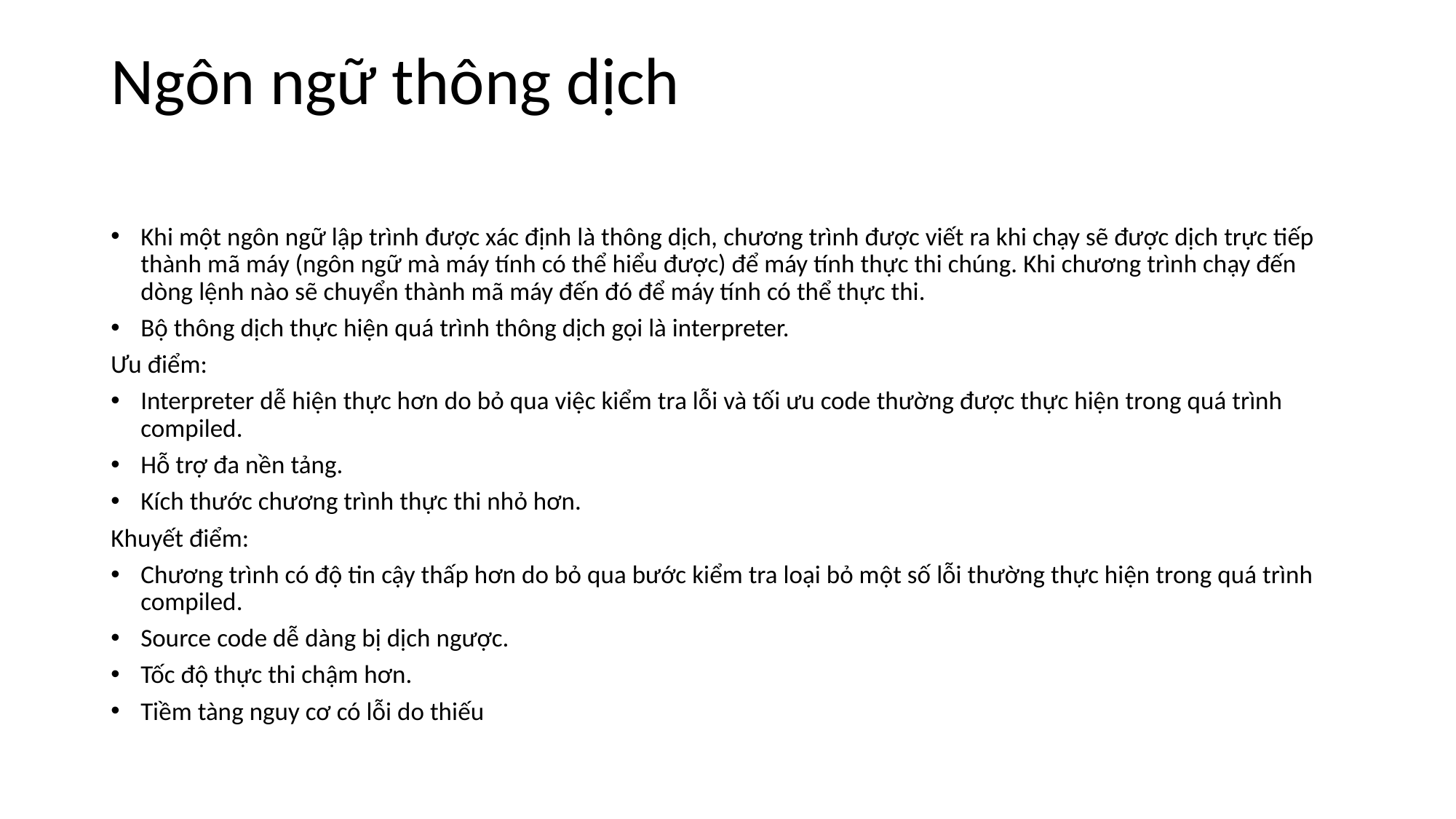

# Ngôn ngữ thông dịch
Khi một ngôn ngữ lập trình được xác định là thông dịch, chương trình được viết ra khi chạy sẽ được dịch trực tiếp thành mã máy (ngôn ngữ mà máy tính có thể hiểu được) để máy tính thực thi chúng. Khi chương trình chạy đến dòng lệnh nào sẽ chuyển thành mã máy đến đó để máy tính có thể thực thi.
Bộ thông dịch thực hiện quá trình thông dịch gọi là interpreter.
Ưu điểm:
Interpreter dễ hiện thực hơn do bỏ qua việc kiểm tra lỗi và tối ưu code thường được thực hiện trong quá trình compiled.
Hỗ trợ đa nền tảng.
Kích thước chương trình thực thi nhỏ hơn.
Khuyết điểm:
Chương trình có độ tin cậy thấp hơn do bỏ qua bước kiểm tra loại bỏ một số lỗi thường thực hiện trong quá trình compiled.
Source code dễ dàng bị dịch ngược.
Tốc độ thực thi chậm hơn.
Tiềm tàng nguy cơ có lỗi do thiếu